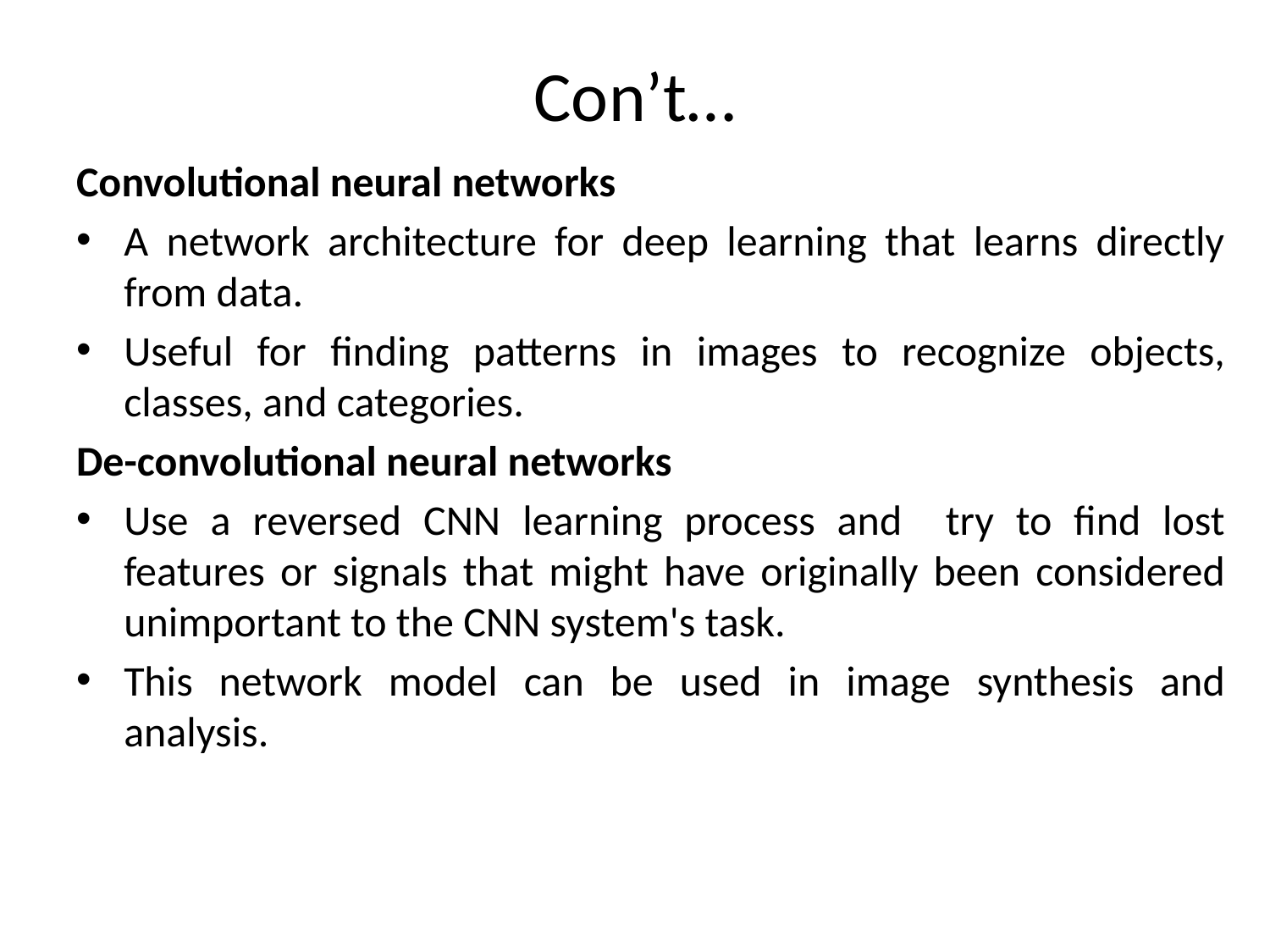

# Con’t…
Convolutional neural networks
A network architecture for deep learning that learns directly from data.
Useful for finding patterns in images to recognize objects, classes, and categories.
De-convolutional neural networks
Use a reversed CNN learning process and  try to find lost features or signals that might have originally been considered unimportant to the CNN system's task.
This network model can be used in image synthesis and analysis.